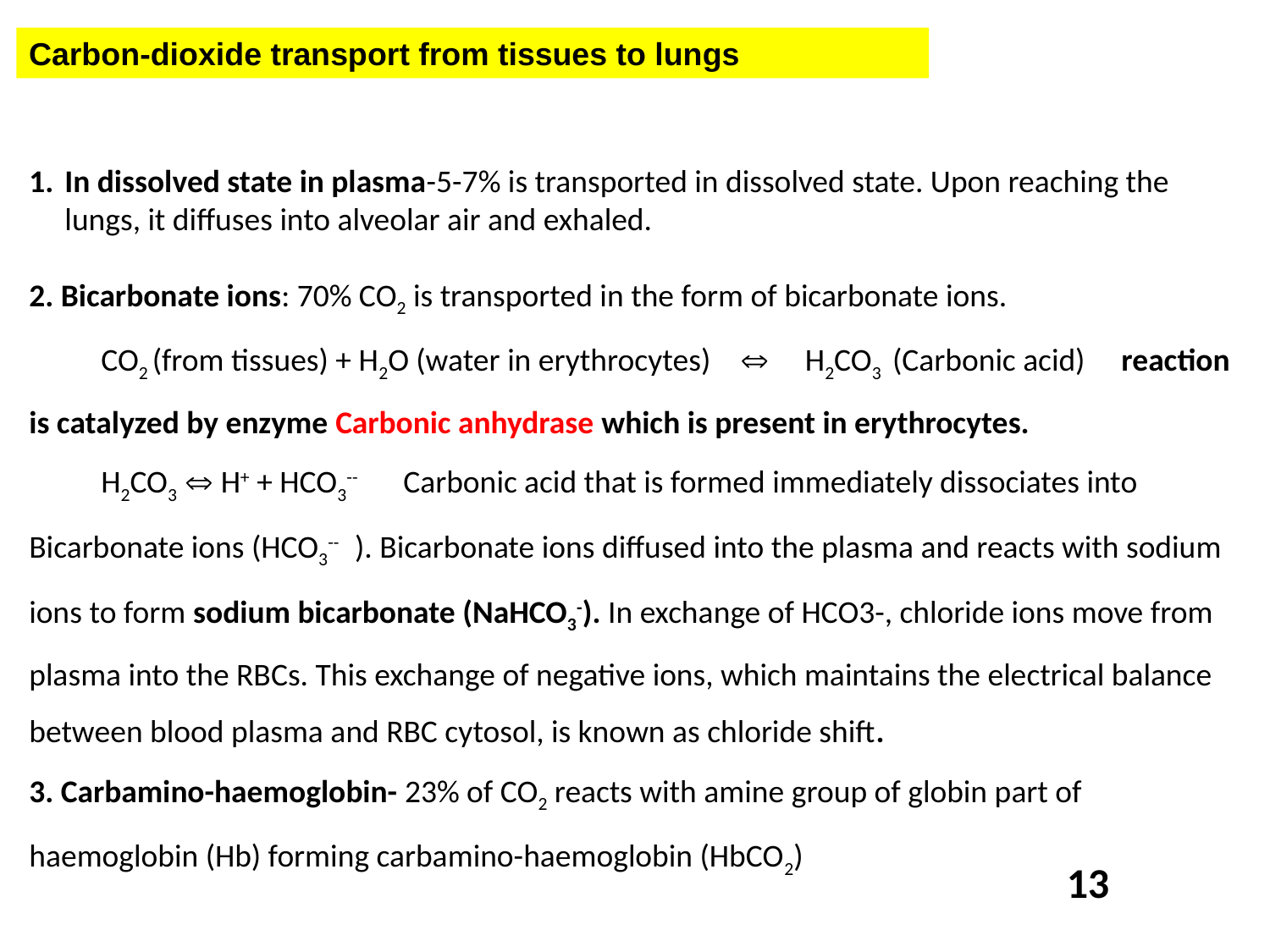

Carbon-dioxide transport from tissues to lungs

In dissolved state in plasma-5-7% is transported in dissolved state. Upon reaching the lungs, it diffuses into alveolar air and exhaled.

2. Bicarbonate ions: 70% CO2 is transported in the form of bicarbonate ions.
          CO2 (from tissues) + H2O (water in erythrocytes)    ⇔     H2CO3  (Carbonic acid)     reaction is catalyzed by enzyme Carbonic anhydrase which is present in erythrocytes.
                 H2CO3 ⇔ H+ + HCO3--          Carbonic acid that is formed immediately dissociates into Bicarbonate ions (HCO3--   ). Bicarbonate ions diffused into the plasma and reacts with sodium ions to form sodium bicarbonate (NaHCO3-). In exchange of HCO3-, chloride ions move from plasma into the RBCs. This exchange of negative ions, which maintains the electrical balance between blood plasma and RBC cytosol, is known as chloride shift.
3. Carbamino-haemoglobin- 23% of CO2 reacts with amine group of globin part of haemoglobin (Hb) forming carbamino-haemoglobin (HbCO2)
13